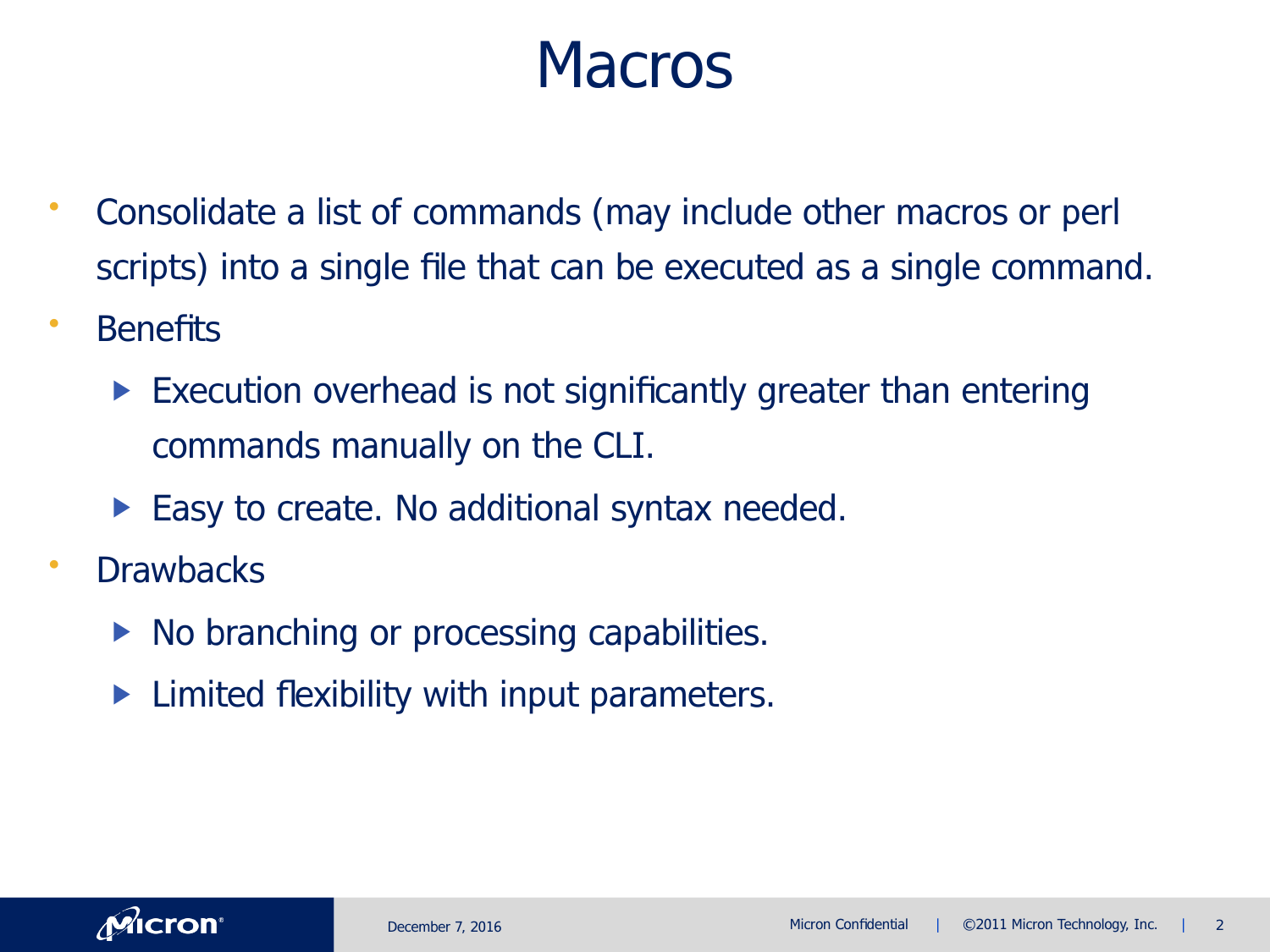

# Macros
Consolidate a list of commands (may include other macros or perl scripts) into a single file that can be executed as a single command.
Benefits
Execution overhead is not significantly greater than entering commands manually on the CLI.
Easy to create. No additional syntax needed.
Drawbacks
No branching or processing capabilities.
Limited flexibility with input parameters.
December 7, 2016